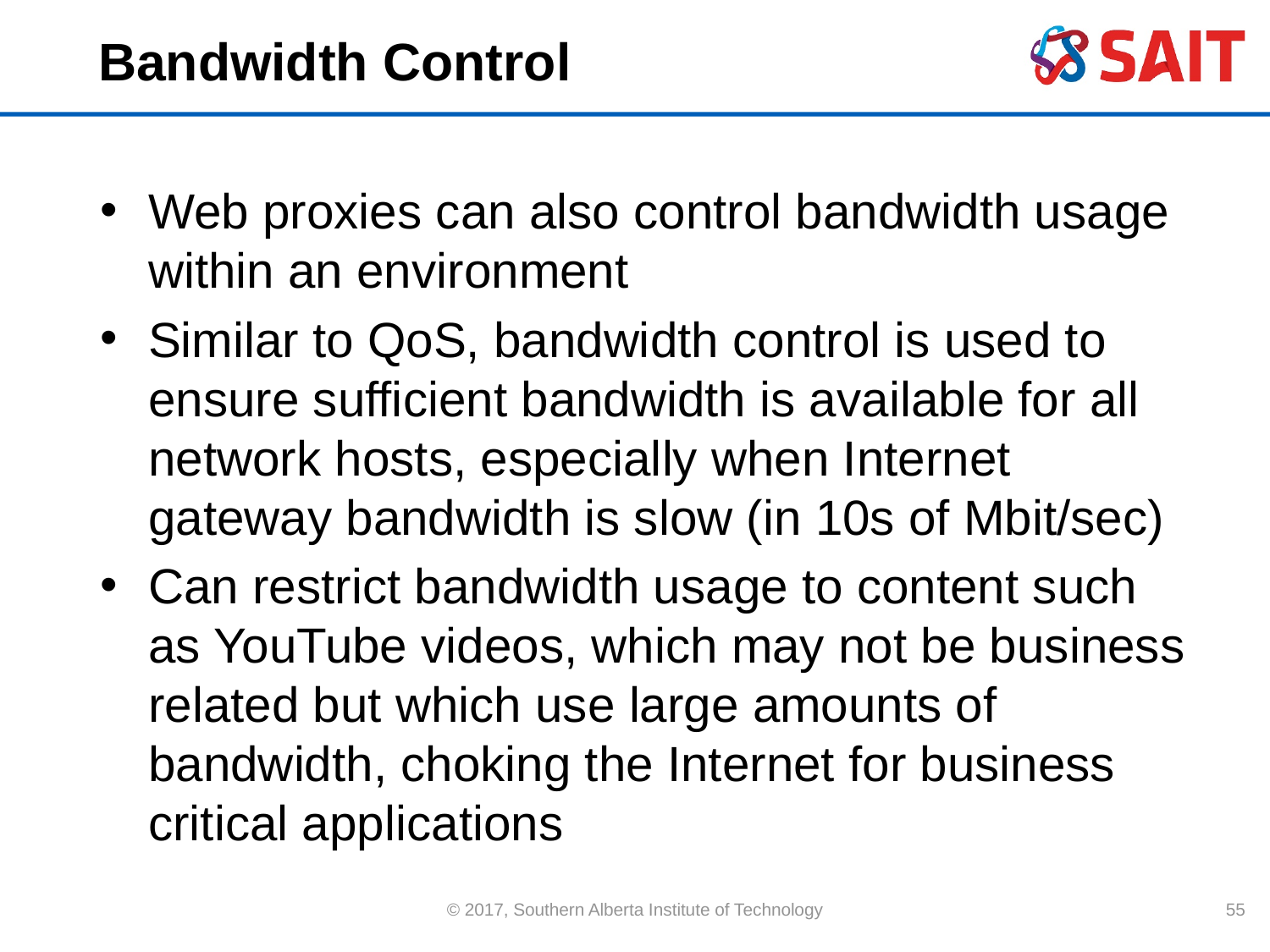

# Bandwidth Control
Web proxies can also control bandwidth usage within an environment
Similar to QoS, bandwidth control is used to ensure sufficient bandwidth is available for all network hosts, especially when Internet gateway bandwidth is slow (in 10s of Mbit/sec)
Can restrict bandwidth usage to content such as YouTube videos, which may not be business related but which use large amounts of bandwidth, choking the Internet for business critical applications